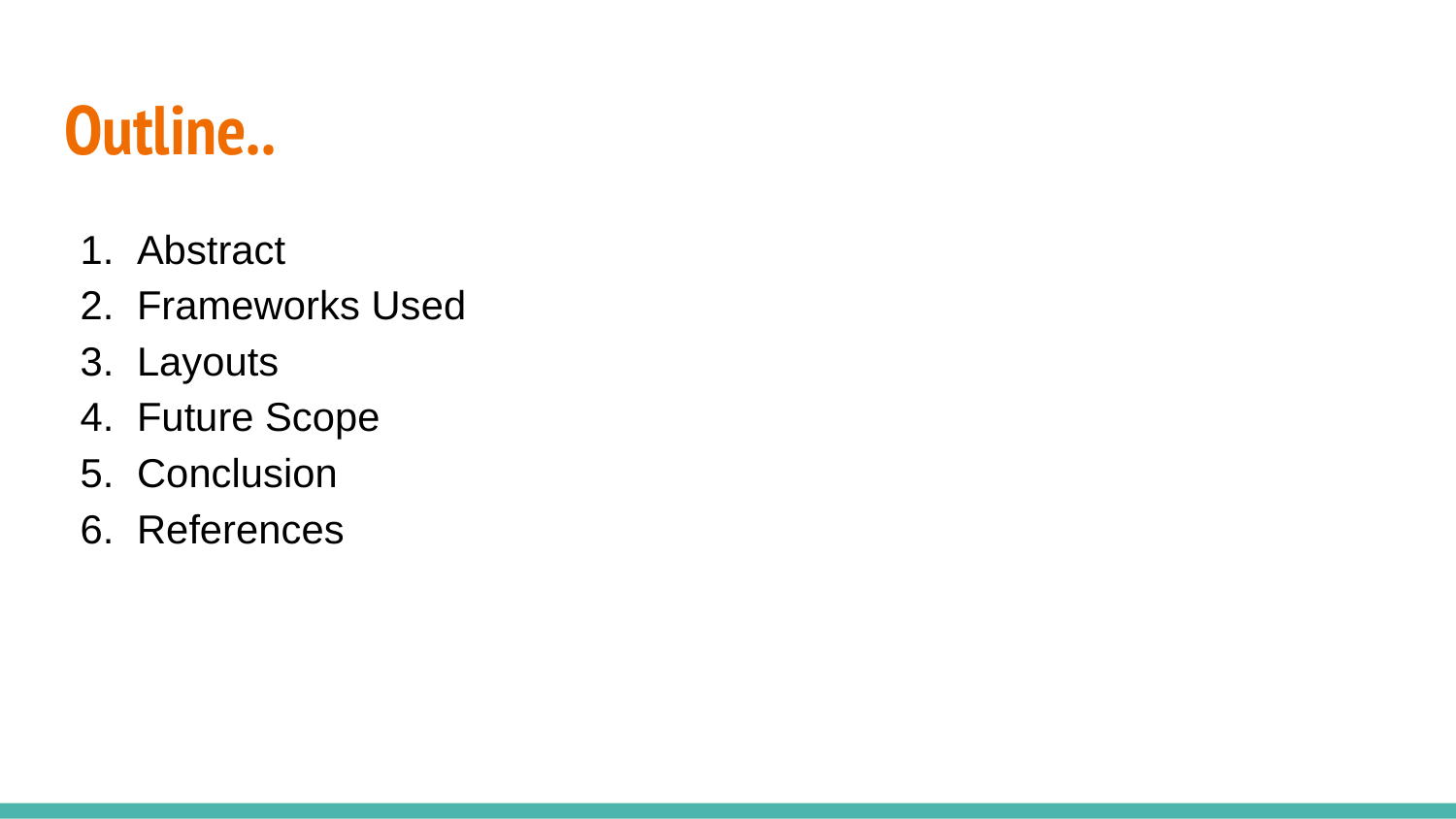

# Outline..
Abstract
Frameworks Used
Layouts
Future Scope
Conclusion
References